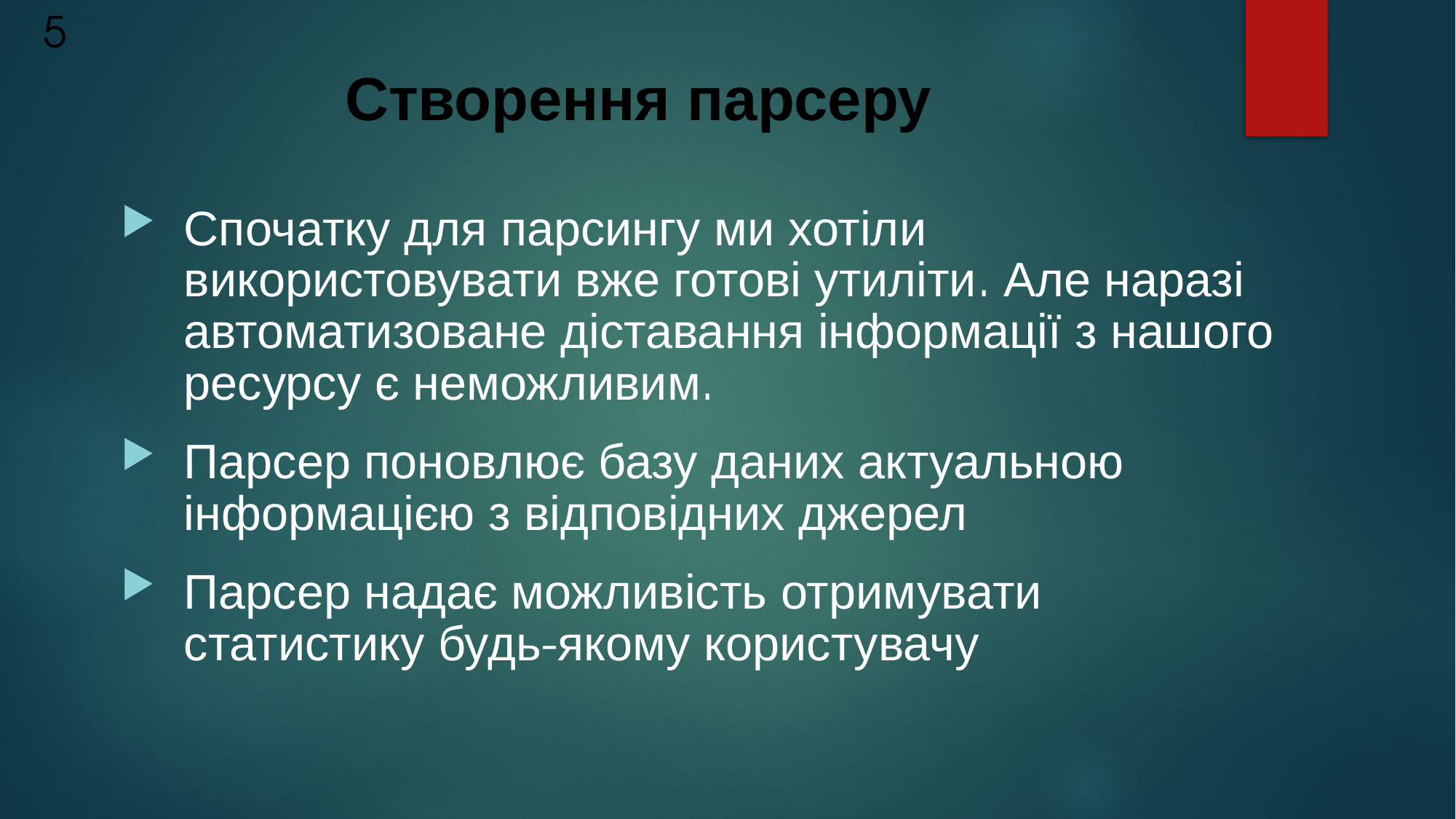

5
# Створення парсеру
Спочатку для парсингу ми хотіли використовувати вже готові утиліти. Але наразі автоматизоване діставання інформації з нашого ресурсу є неможливим.
Парсер поновлює базу даних актуальною інформацією з відповідних джерел
Парсер надає можливість отримувати статистику будь-якому користувачу